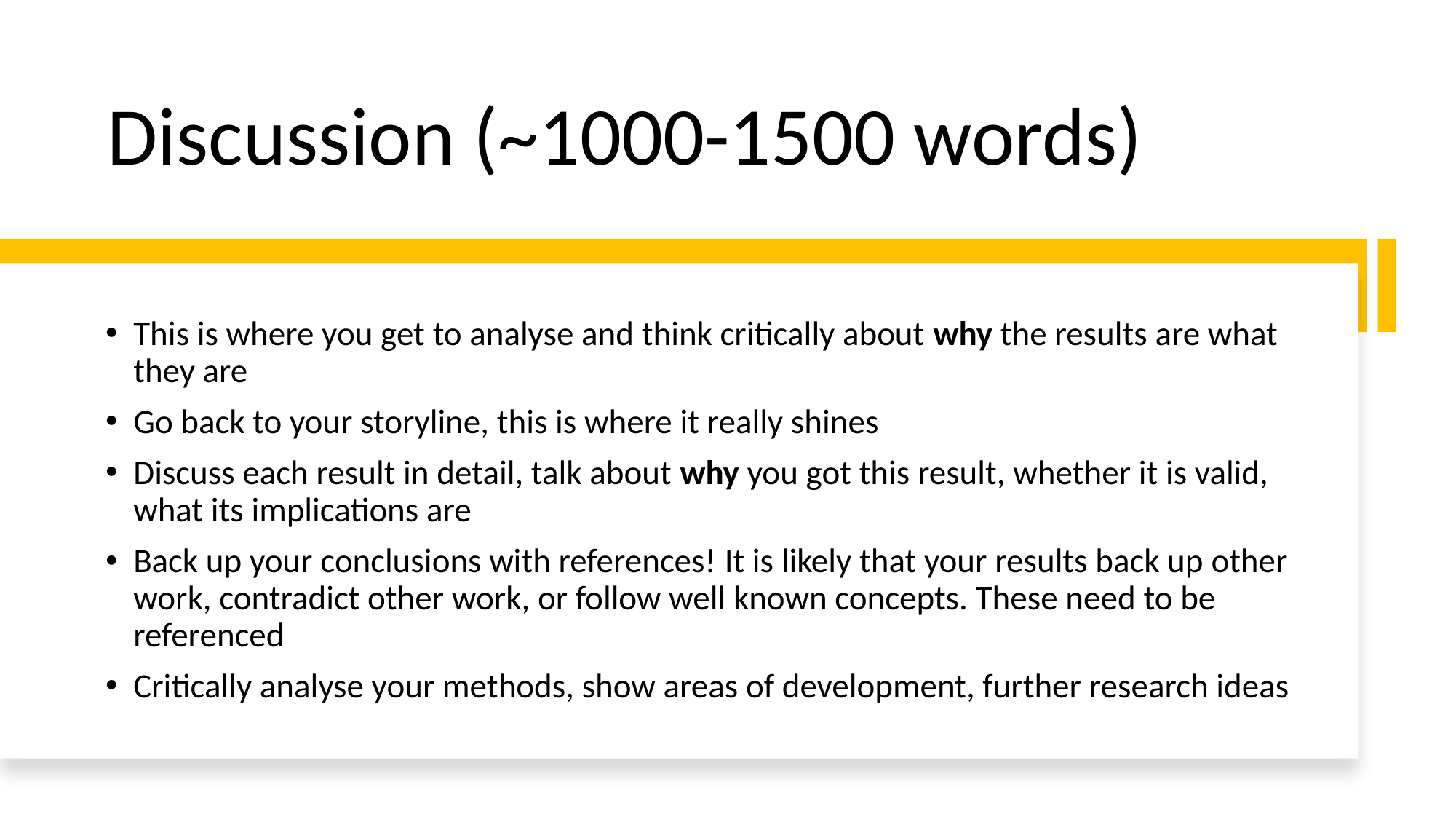

# Discussion (~1000-1500 words)

This is where you get to analyse and think critically about why the results are what they are
Go back to your storyline, this is where it really shines
Discuss each result in detail, talk about why you got this result, whether it is valid, what its implications are
Back up your conclusions with references! It is likely that your results back up other work, contradict other work, or follow well known concepts. These need to be referenced
Critically analyse your methods, show areas of development, further research ideas